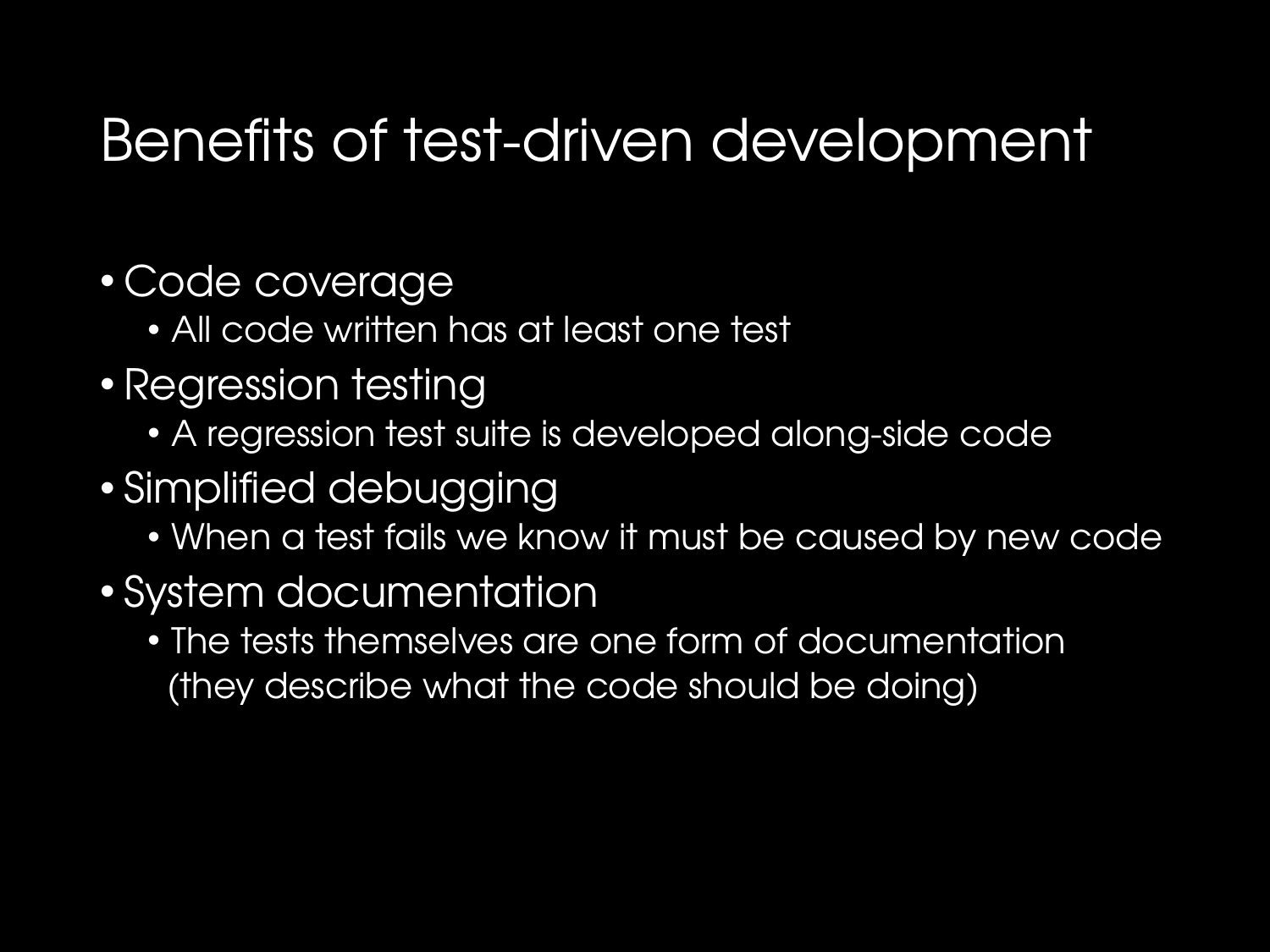

# Benefits of test-driven development
Code coverage
All code written has at least one test
Regression testing
A regression test suite is developed along-side code
Simplified debugging
When a test fails we know it must be caused by new code
System documentation
The tests themselves are one form of documentation
  (they describe what the code should be doing)